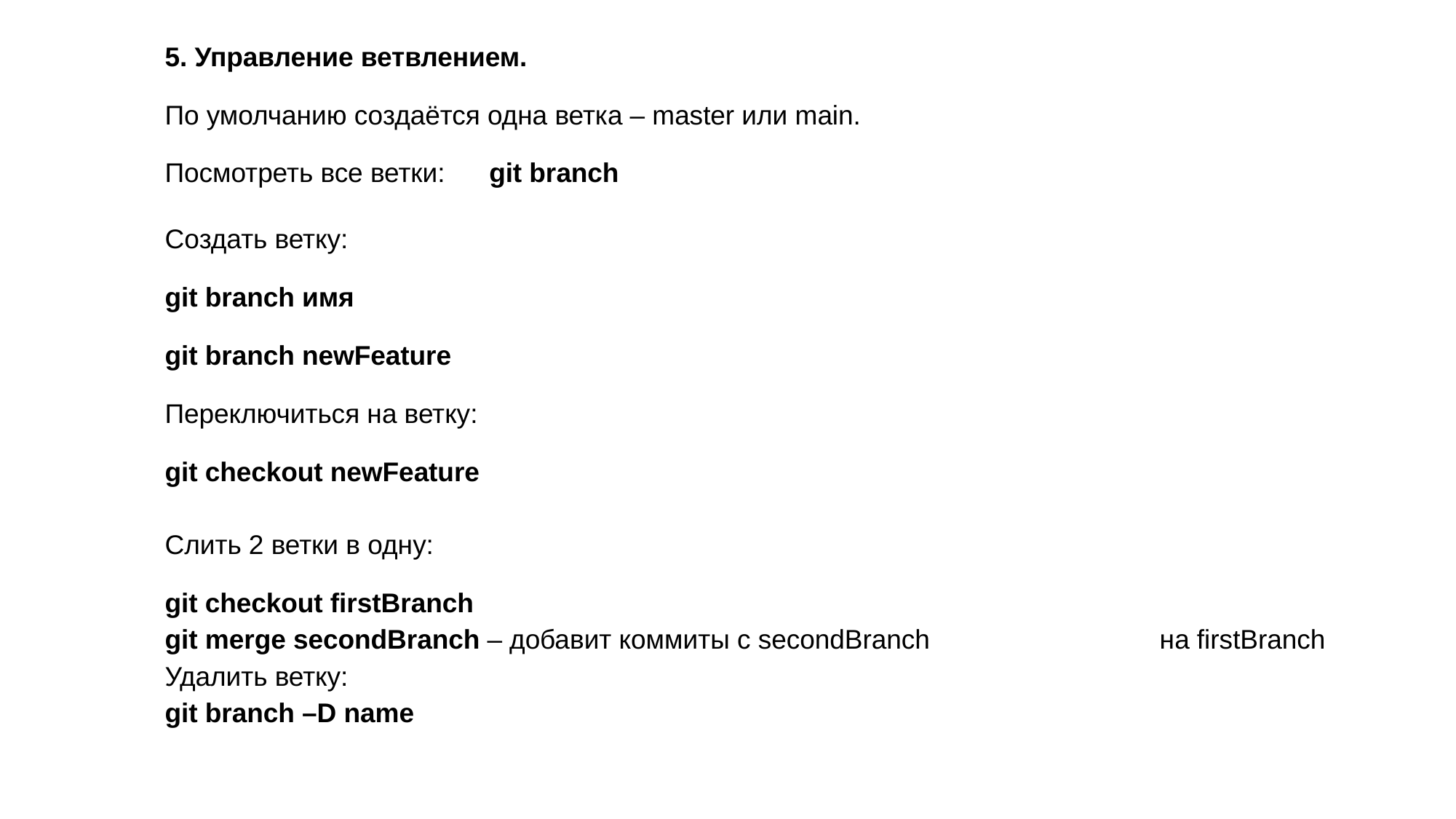

5. Управление ветвлением.
По умолчанию создаётся одна ветка – master или main.
Посмотреть все ветки: 	git branch
Создать ветку:
				git branch имя
				git branch newFeature
Переключиться на ветку:
				git checkout newFeature

Слить 2 ветки в одну:
				git checkout firstBranch
				git merge secondBranch – добавит коммиты с secondBranch 						              		   на firstBranch
Удалить ветку:
				git branch –D name